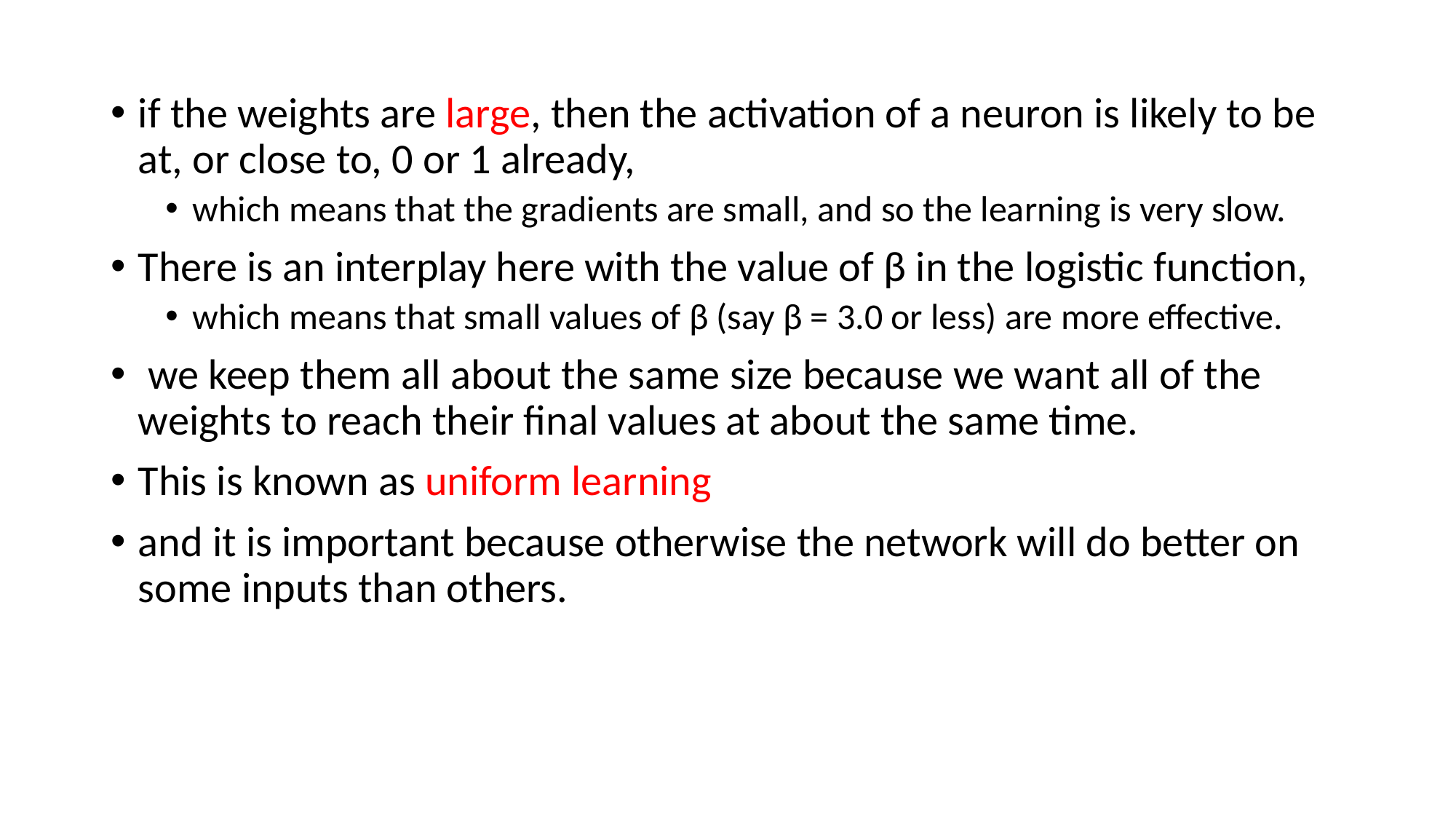

#
if the weights are large, then the activation of a neuron is likely to be at, or close to, 0 or 1 already,
which means that the gradients are small, and so the learning is very slow.
There is an interplay here with the value of β in the logistic function,
which means that small values of β (say β = 3.0 or less) are more effective.
 we keep them all about the same size because we want all of the weights to reach their final values at about the same time.
This is known as uniform learning
and it is important because otherwise the network will do better on some inputs than others.